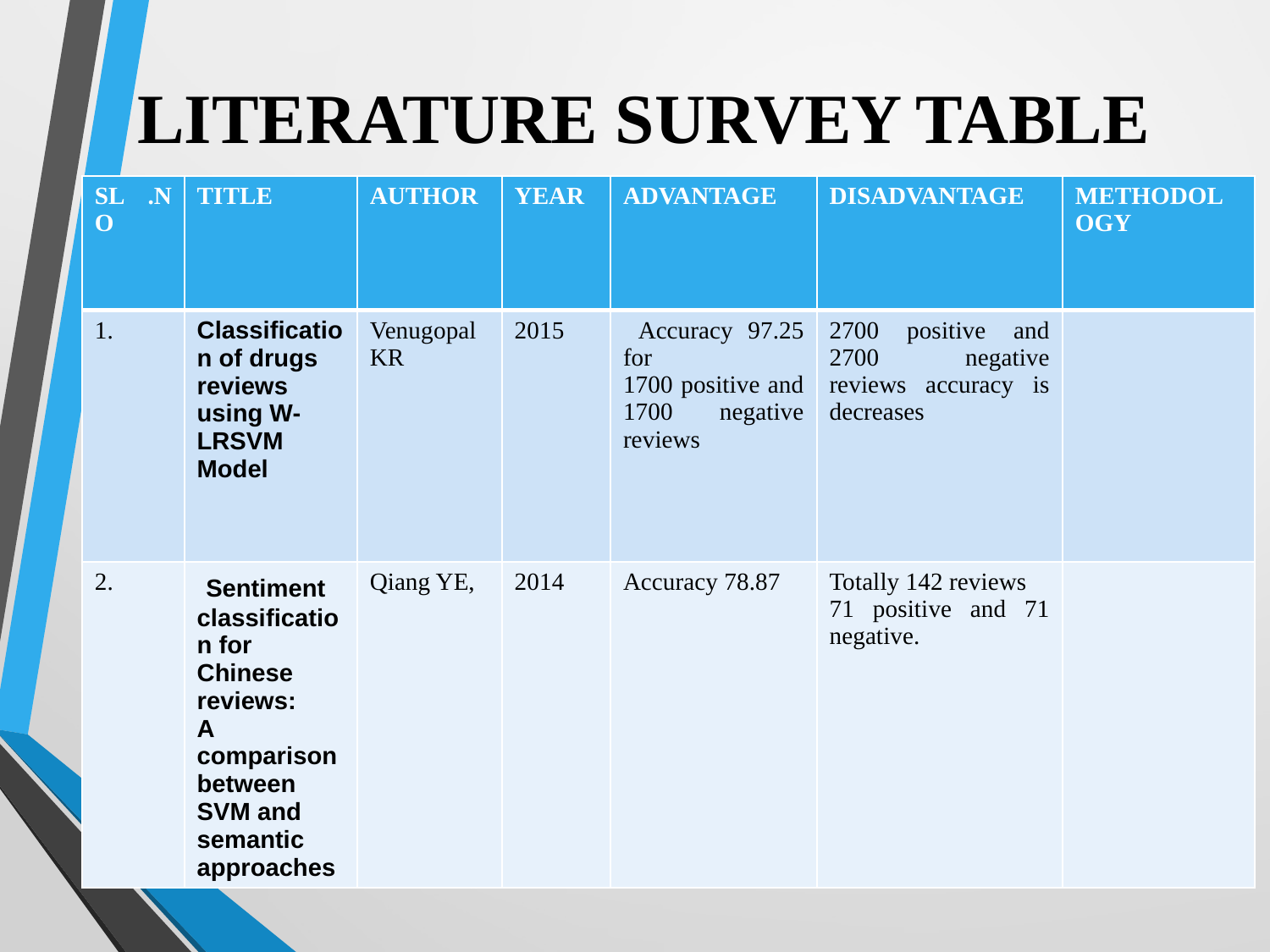

# LITERATURE SURVEY TABLE
| SL .NO | TITLE | AUTHOR | YEAR | ADVANTAGE | DISADVANTAGE | METHODOLOGY |
| --- | --- | --- | --- | --- | --- | --- |
| 1. | Classification of drugs reviews using W-LRSVM Model | Venugopal KR | 2015 | Accuracy 97.25 for 1700 positive and 1700 negative reviews | 2700 positive and 2700 negative reviews accuracy is decreases |  |
| 2. | Sentiment classification for Chinese reviews: A comparison between SVM and semantic approaches | Qiang YE, | 2014 | Accuracy 78.87 | Totally 142 reviews 71 positive and 71 negative. |  |